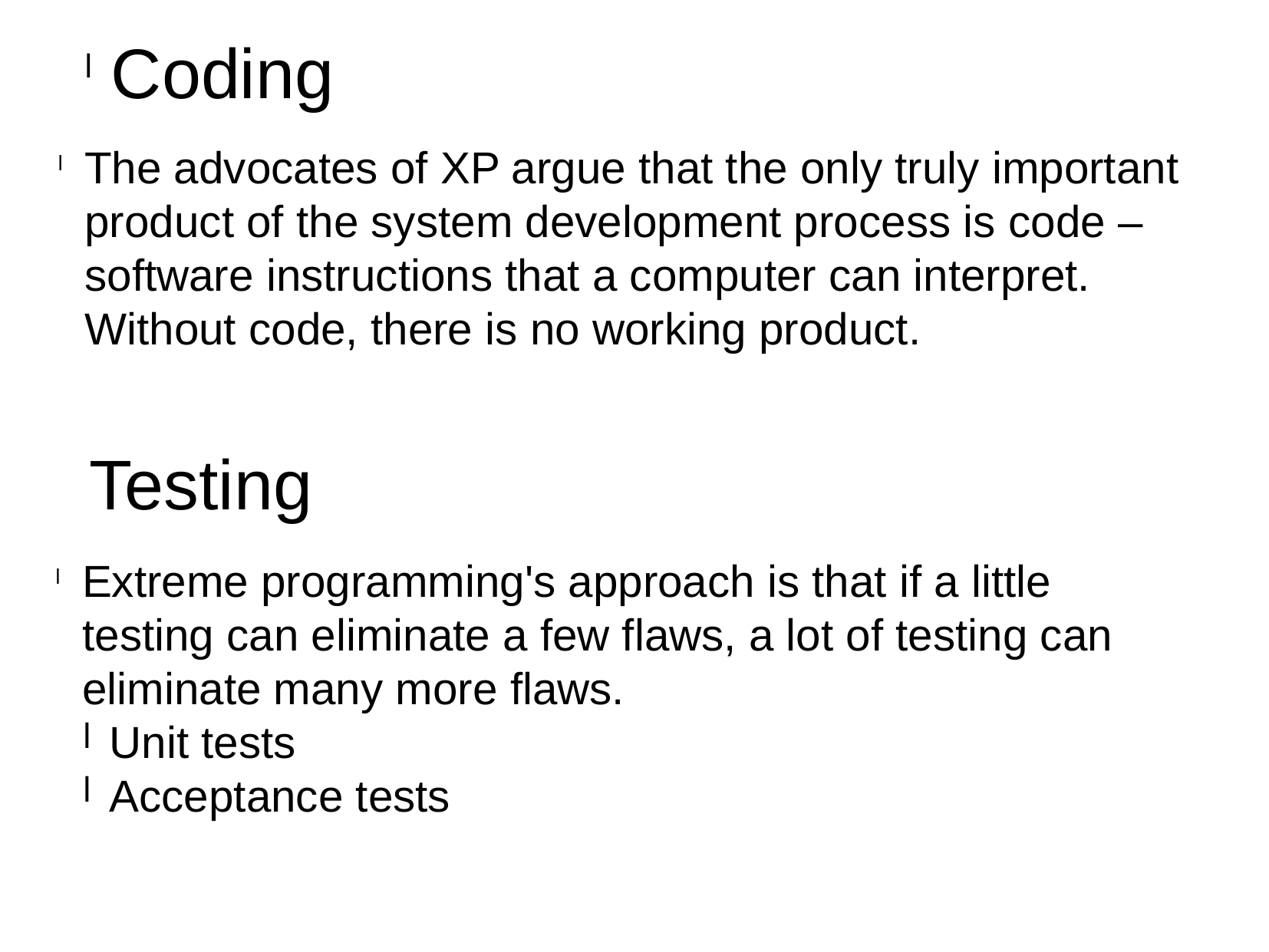

Coding
The advocates of XP argue that the only truly important product of the system development process is code – software instructions that a computer can interpret. Without code, there is no working product.
Testing
Extreme programming's approach is that if a little testing can eliminate a few flaws, a lot of testing can eliminate many more flaws.
Unit tests
Acceptance tests